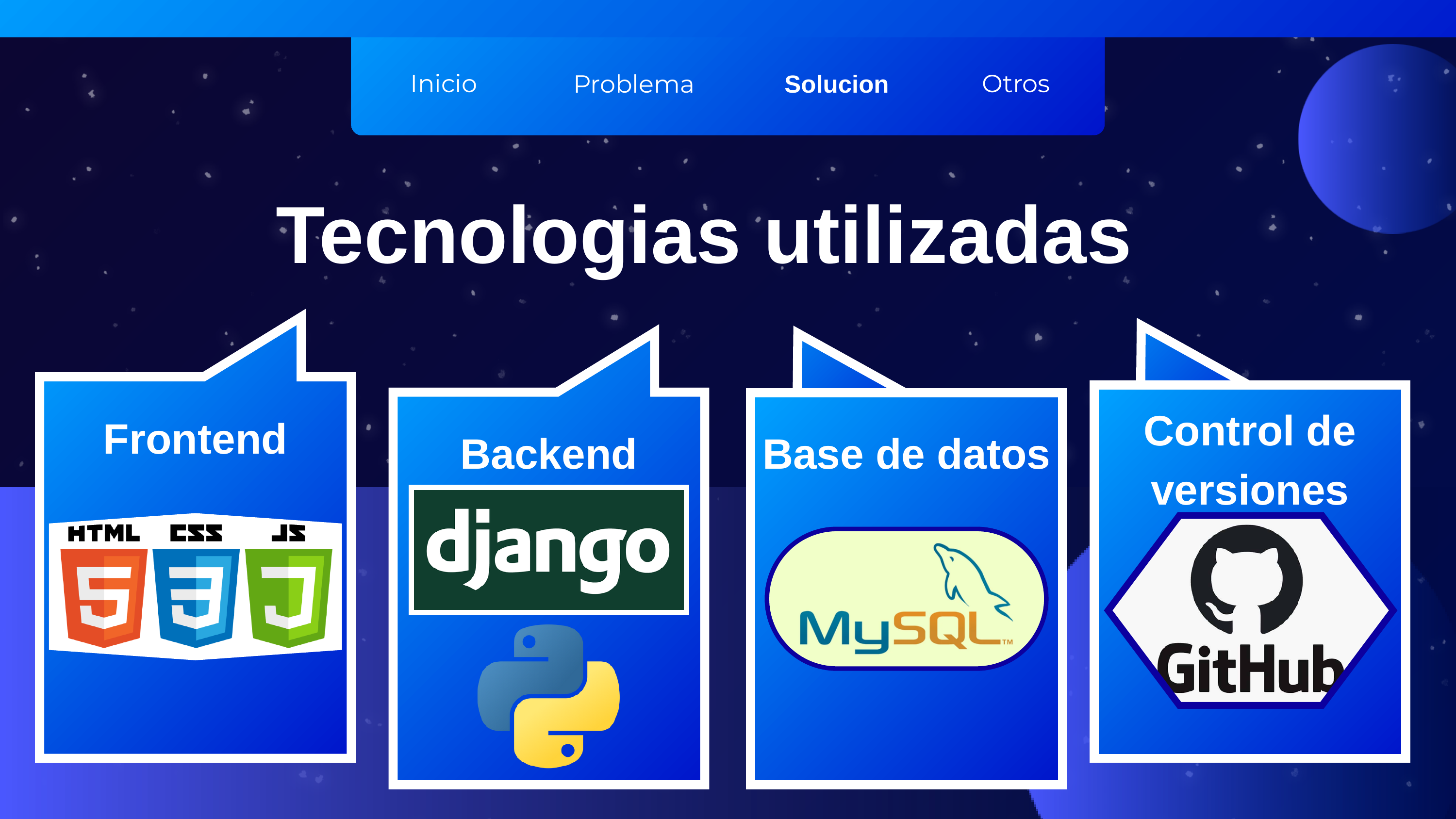

Inicio
Otros
Problema
Solucion
Tecnologias utilizadas

Control de versiones
Frontend
Backend
Base de datos